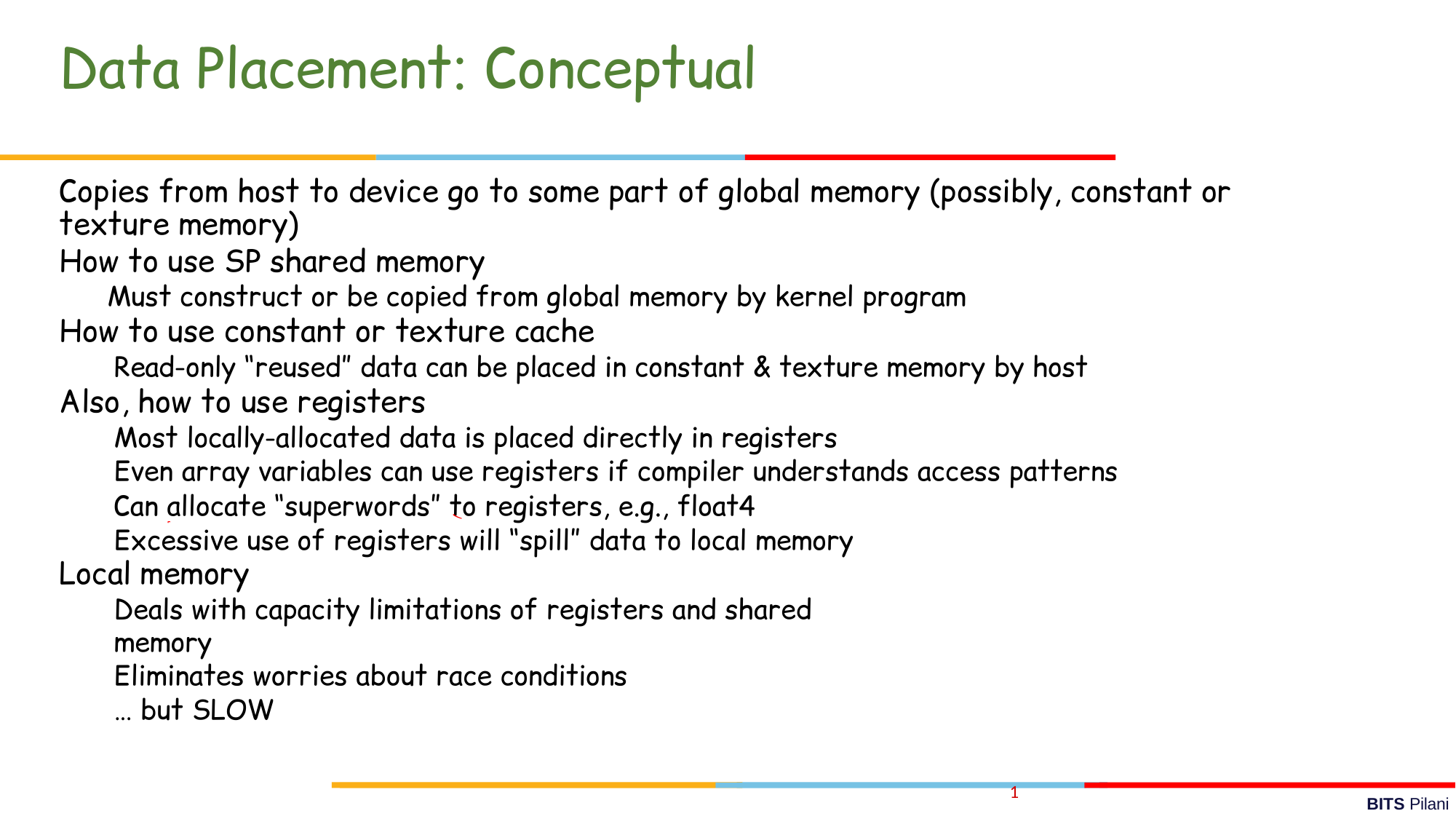

# Data Placement: Conceptual
Copies from host to device go to some part of global memory (possibly, constant or
texture memory)
How to use SP shared memory
Must construct or be copied from global memory by kernel program
How to use constant or texture cache
Read-only “reused” data can be placed in constant & texture memory by host
Also, how to use registers
Most locally-allocated data is placed directly in registers
Even array variables can use registers if compiler understands access patterns
Can allocate “superwords” to registers, e.g., float4 Excessive use of registers will “spill” data to local memory
Local memory
Deals with capacity limitations of registers and shared memory
Eliminates worries about race conditions
… but SLOW

1
BITS Pilani